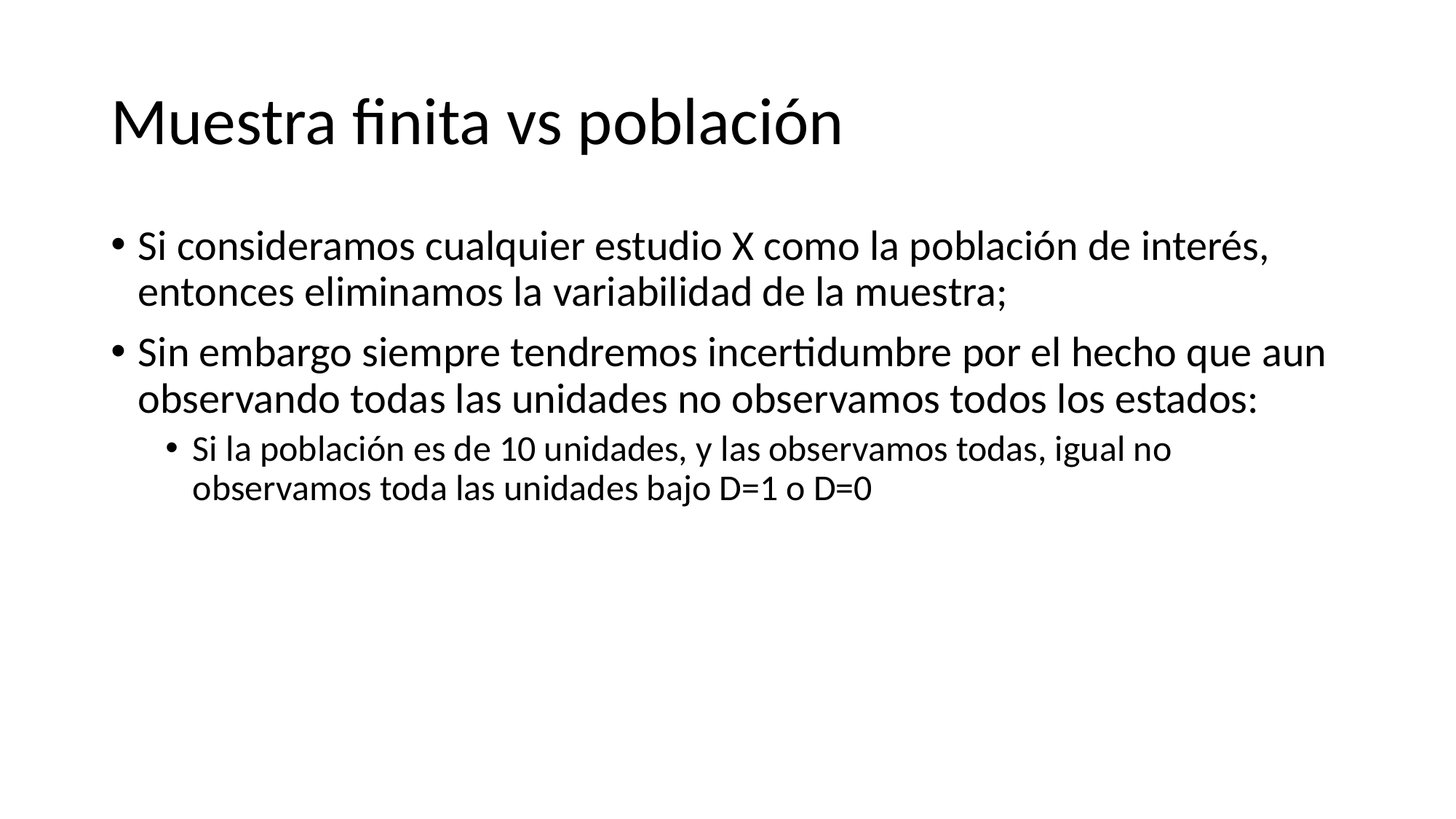

# Muestra finita vs población
Si consideramos cualquier estudio X como la población de interés, entonces eliminamos la variabilidad de la muestra;
Sin embargo siempre tendremos incertidumbre por el hecho que aun observando todas las unidades no observamos todos los estados:
Si la población es de 10 unidades, y las observamos todas, igual no observamos toda las unidades bajo D=1 o D=0